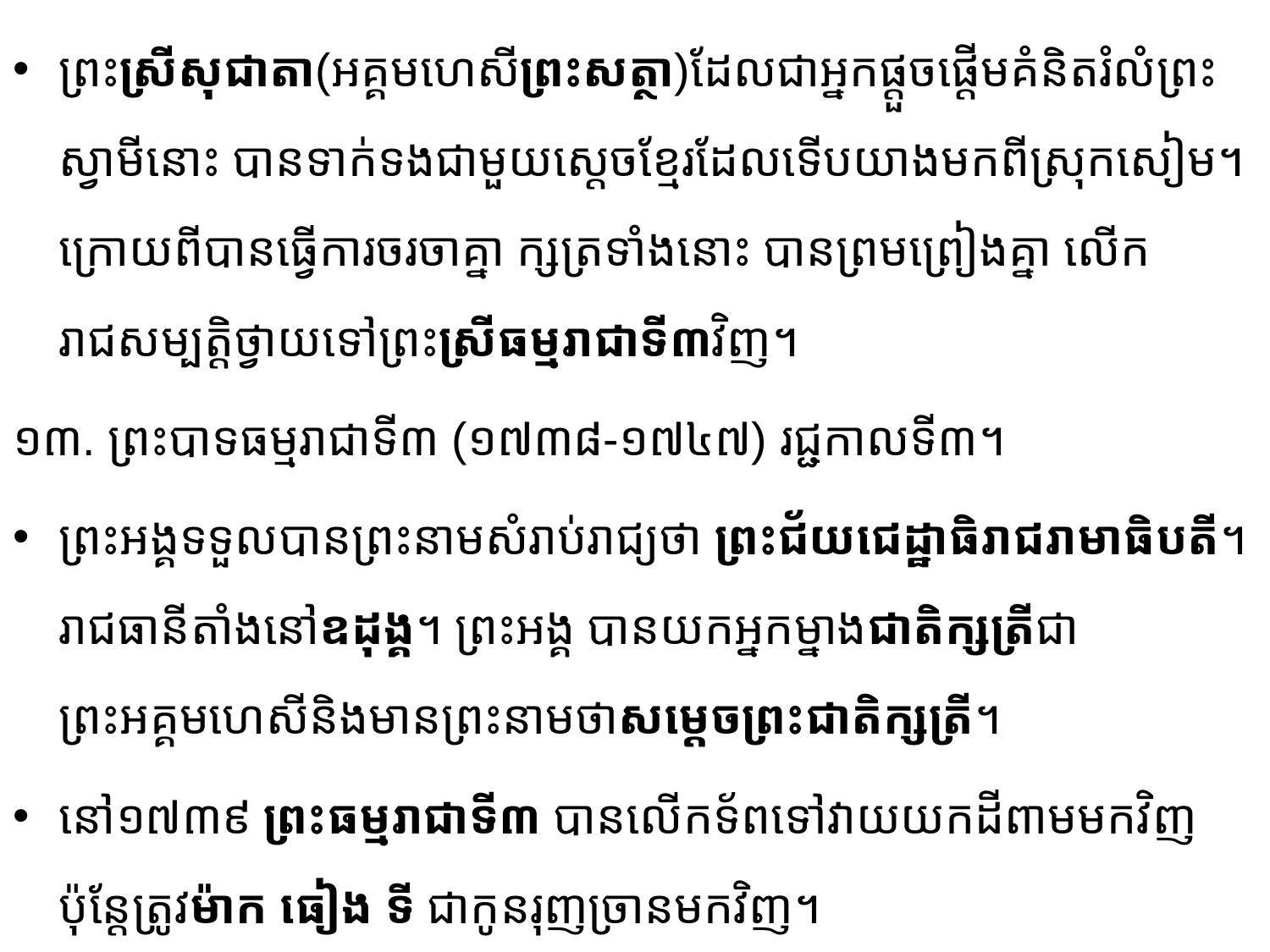

ព្រះស្រីសុជាតា(អគ្គមហេសីព្រះសត្ថា)ដែលជាអ្នកផ្តួចផ្តើមគំនិតរំលំព្រះស្វាមីនោះ បានទាក់ទង​ជាមួយ​ស្តេចខ្មែរដែលទើបយាងមកពីស្រុកសៀម។ ក្រោយពីបានធ្វើការចរចាគ្នា ក្សត្រទាំងនោះ បានព្រមព្រៀងគ្នា​ លើក​រាជសម្បត្តិថ្វាយទៅព្រះស្រីធម្មរាជាទី៣វិញ។
១៣. ព្រះបាទធម្មរាជាទី៣ (១៧៣៨-១៧៤៧) រជ្ជកាលទី៣។
ព្រះអង្គទទួលបានព្រះនាមសំរាប់រាជ្យថា ព្រះជ័យជេដ្ឋាធិរាជរាមាធិបតី។ រាជធានីតាំងនៅឧដុង្គ។ ព្រះ​អង្គ បានយកអ្នកម្នាងជាតិក្សត្រីជាព្រះអគ្គមហេសីនិងមានព្រះនាមថាសម្តេចព្រះជាតិក្សត្រី។
នៅ១៧៣៩ ព្រះធម្មរាជាទី៣ បានលើកទ័ពទៅវាយយកដីពាមមកវិញ ប៉ុន្តែត្រូវម៉ាក ធៀង ទី ជាកូន​រុញច្រានមកវិញ។